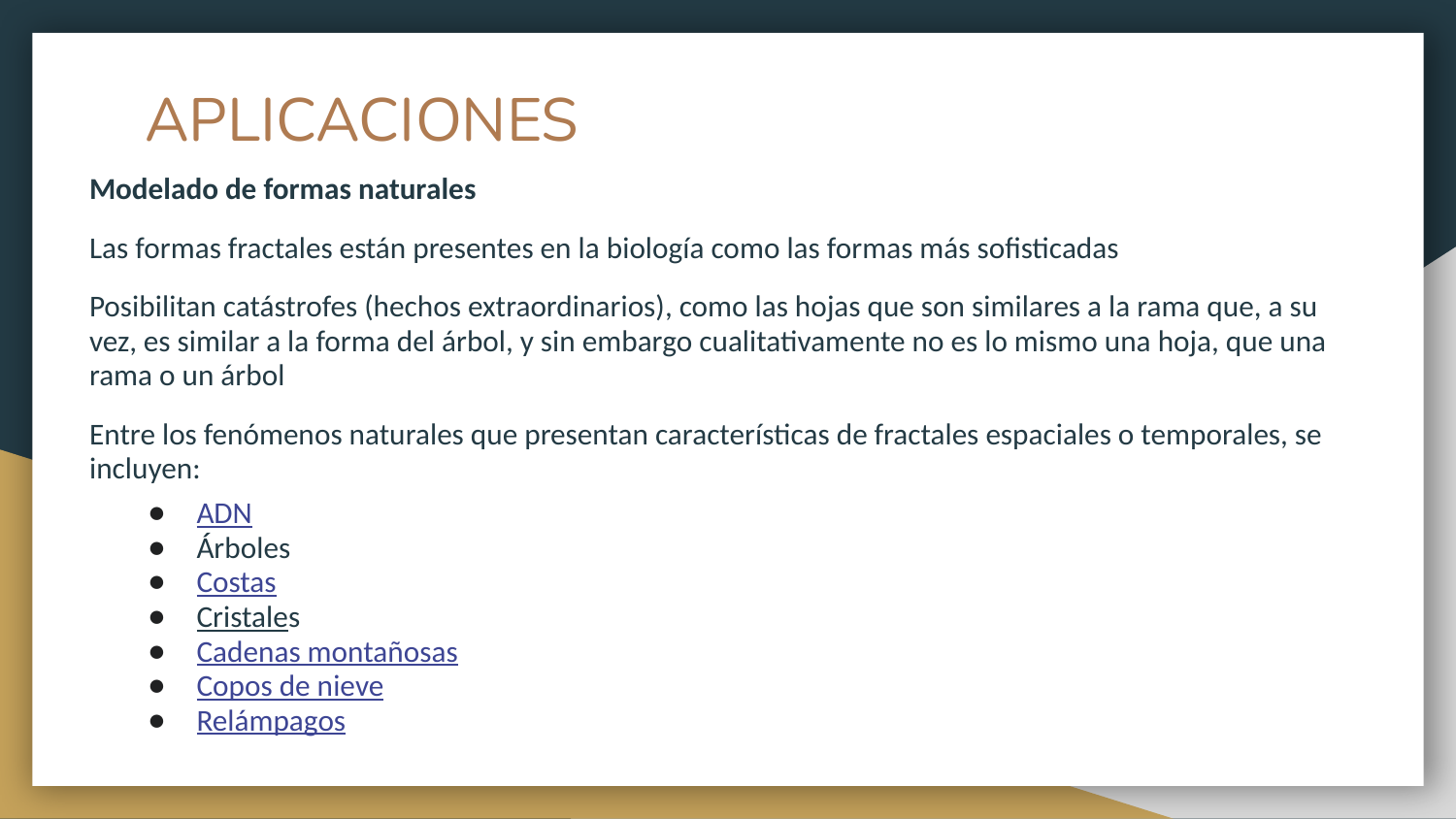

# APLICACIONES
Modelado de formas naturales
Las formas fractales están presentes en la biología como las formas más sofisticadas
Posibilitan catástrofes (hechos extraordinarios), como las hojas que son similares a la rama que, a su vez, es similar a la forma del árbol, y sin embargo cualitativamente no es lo mismo una hoja, que una rama o un árbol
Entre los fenómenos naturales que presentan características de fractales espaciales o temporales, se incluyen:
ADN
Árboles
Costas
Cristales
Cadenas montañosas
Copos de nieve
Relámpagos